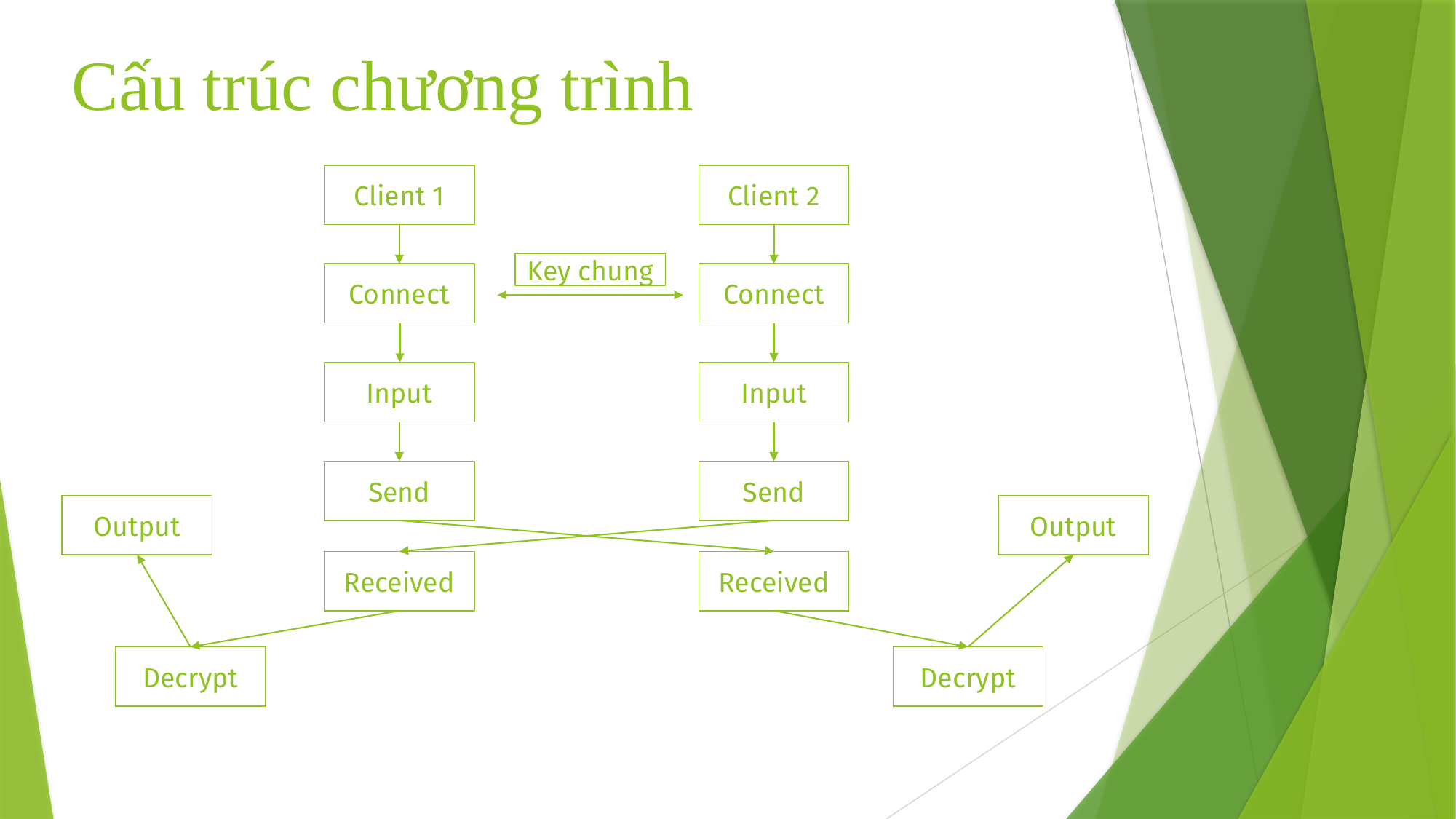

# Cấu trúc chương trình
Client 1
Client 2
Key chung
Connect
Connect
Input
Input
Send
Send
Output
Output
Received
Received
Decrypt
Decrypt